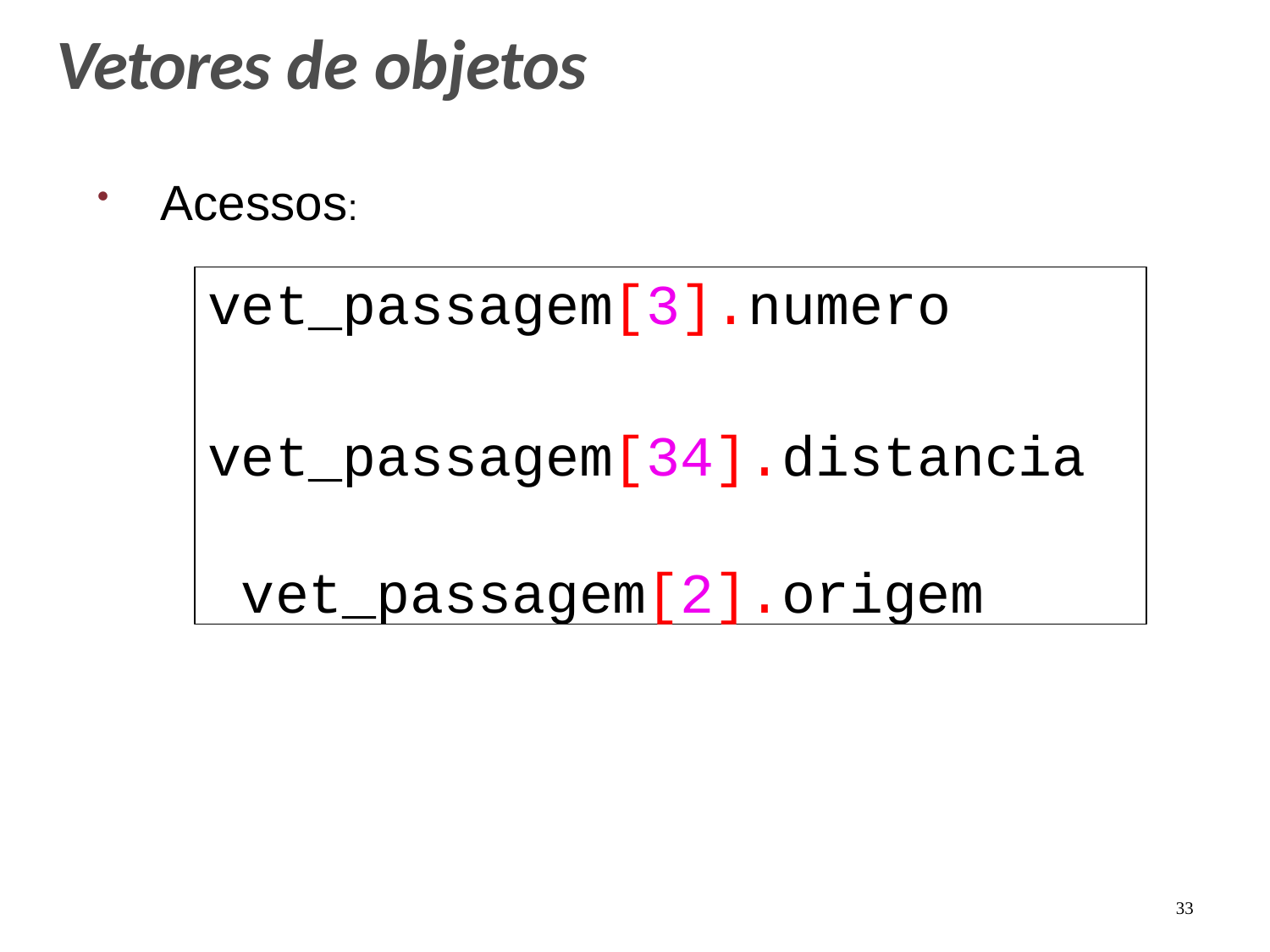

# Vetores de objetos
Acessos:
vet_passagem[3].numero
vet_passagem[34].distancia  vet_passagem[2].origem
33